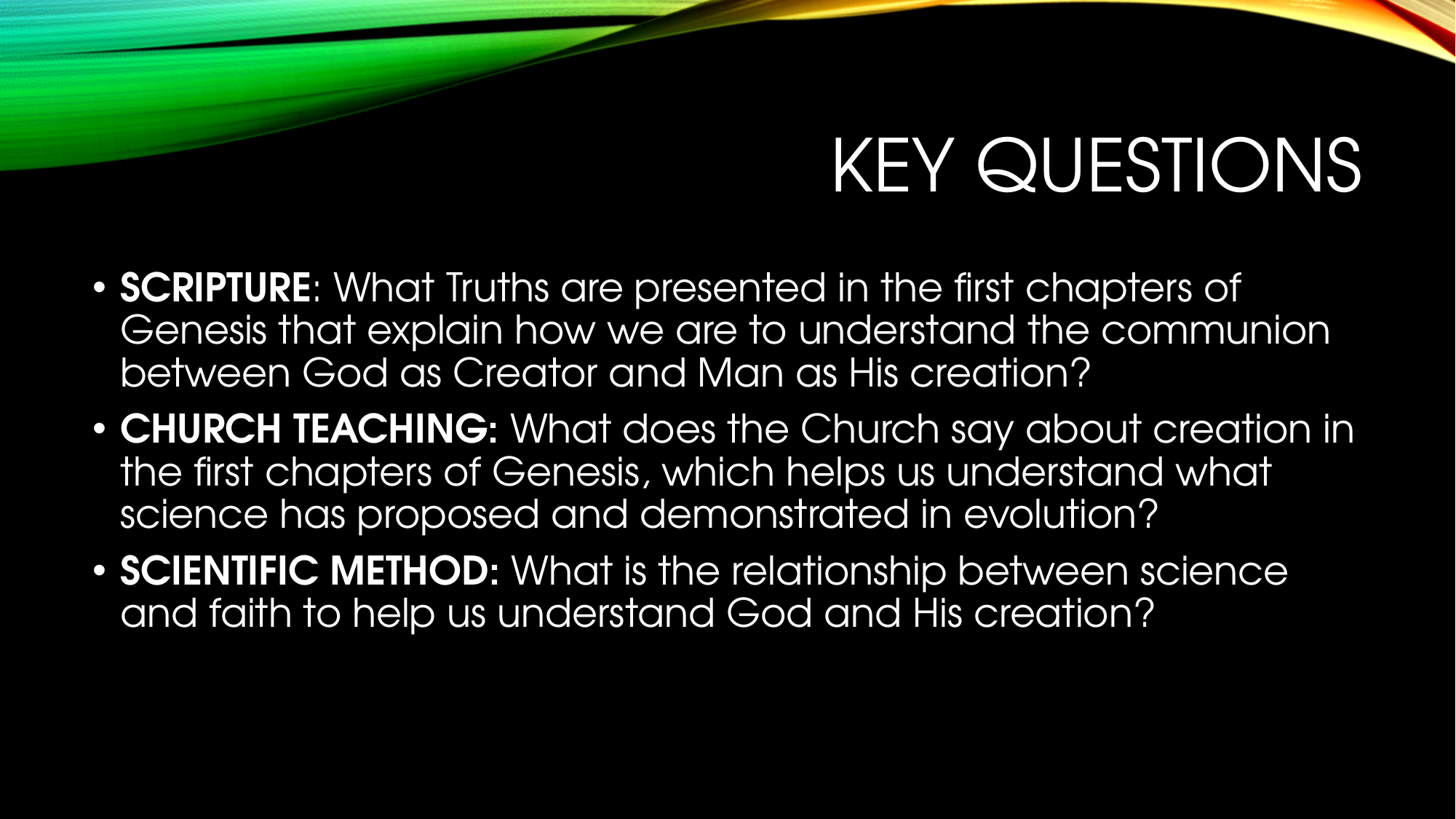

# Key Questions
SCRIPTURE: What Truths are presented in the first chapters of Genesis that explain how we are to understand the communion between God as Creator and Man as His creation?
CHURCH TEACHING: What does the Church say about creation in the first chapters of Genesis, which helps us understand what science has proposed and demonstrated in evolution?
SCIENTIFIC METHOD: What is the relationship between science and faith to help us understand God and His creation?